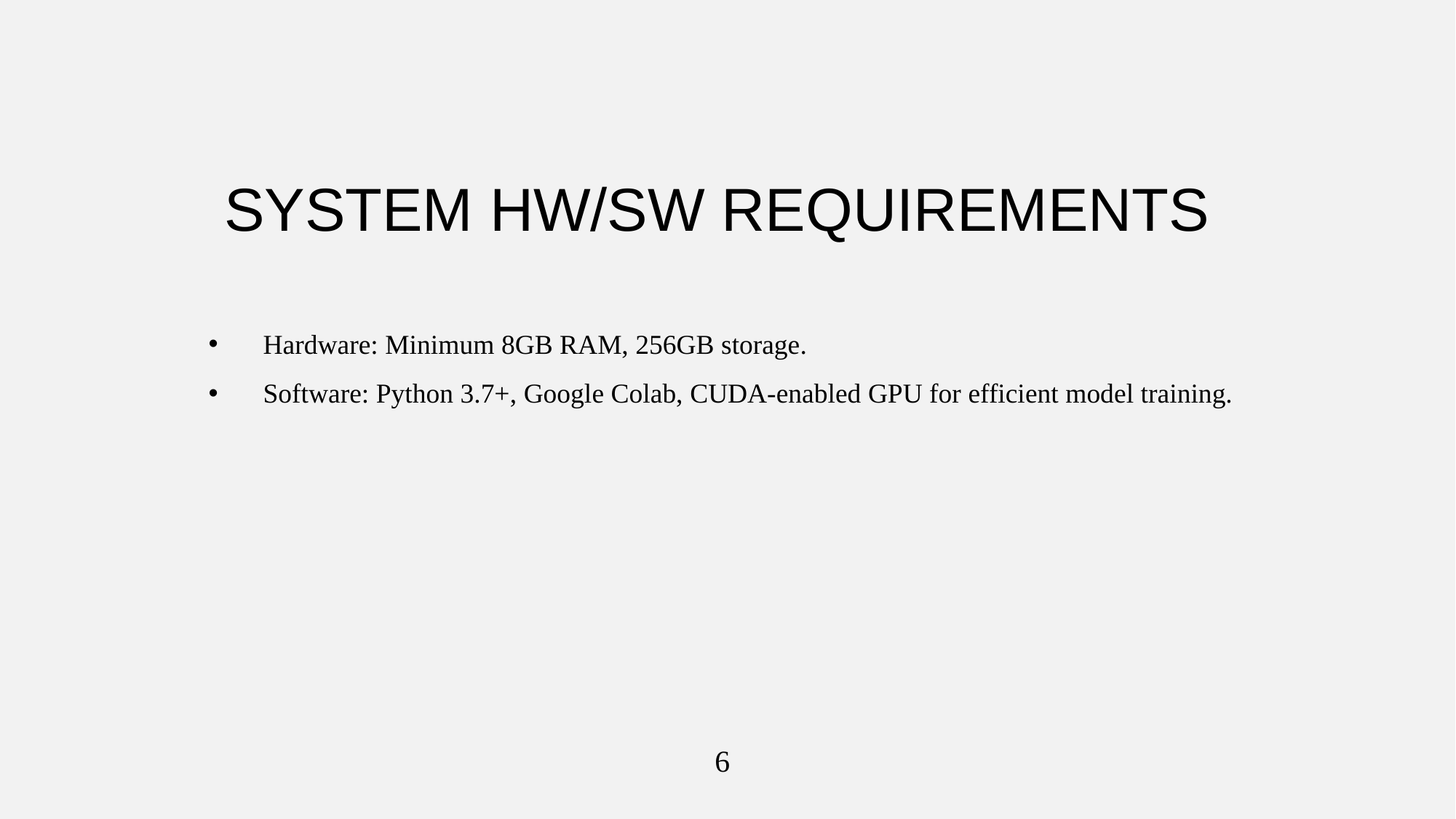

SYSTEM HW/SW REQUIREMENTS
Hardware: Minimum 8GB RAM, 256GB storage.
Software: Python 3.7+, Google Colab, CUDA-enabled GPU for efficient model training.
6